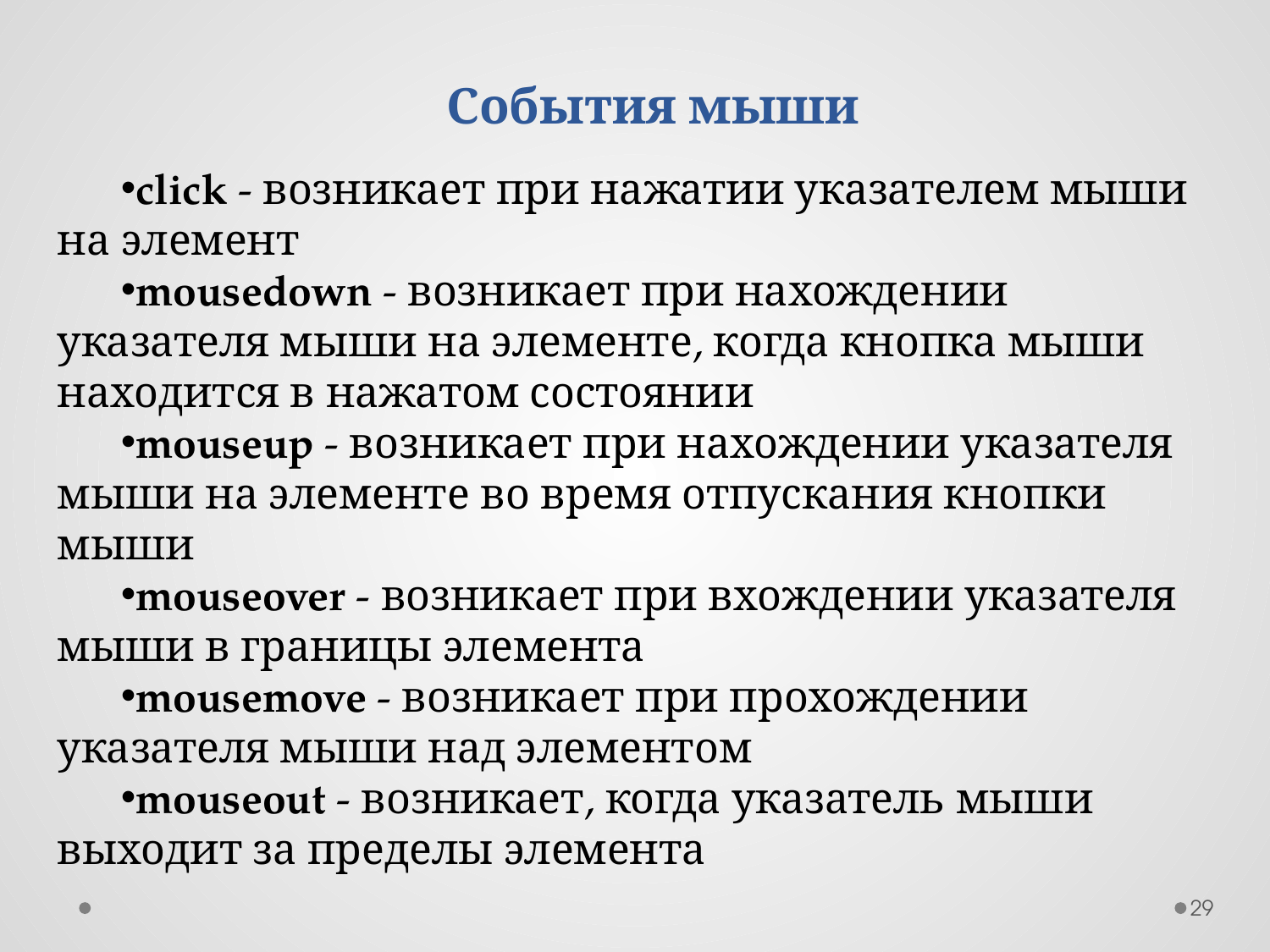

События мыши
click - возникает при нажатии указателем мыши на элемент
mousedown - возникает при нахождении указателя мыши на элементе, когда кнопка мыши находится в нажатом состоянии
mouseup - возникает при нахождении указателя мыши на элементе во время отпускания кнопки мыши
mouseover - возникает при вхождении указателя мыши в границы элемента
mousemove - возникает при прохождении указателя мыши над элементом
mouseout - возникает, когда указатель мыши выходит за пределы элемента
29